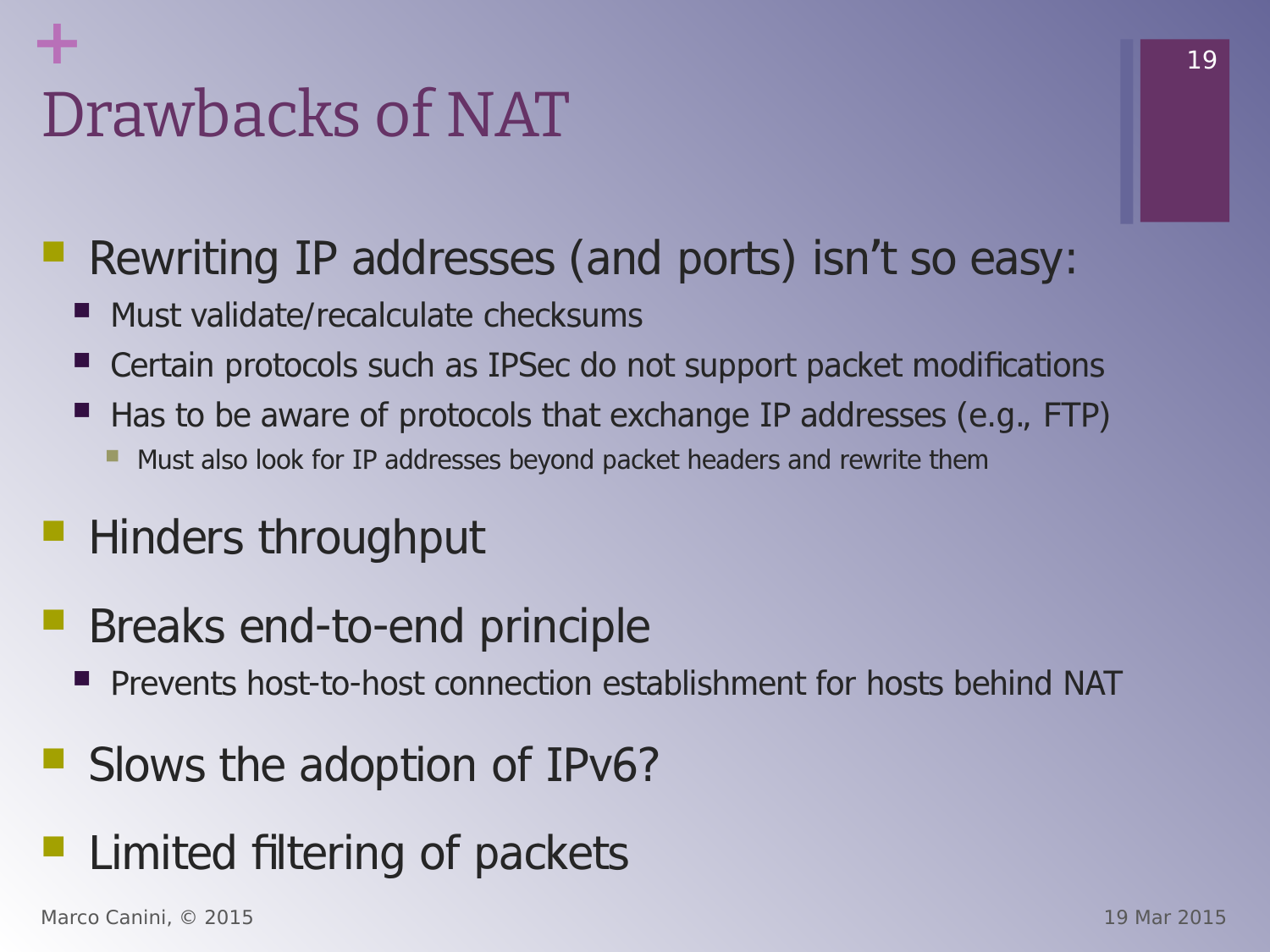

19
# Drawbacks of NAT
Rewriting IP addresses (and ports) isn’t so easy:
Must validate/recalculate checksums
Certain protocols such as IPSec do not support packet modifications
Has to be aware of protocols that exchange IP addresses (e.g., FTP)
Must also look for IP addresses beyond packet headers and rewrite them
Hinders throughput
Breaks end-to-end principle
Prevents host-to-host connection establishment for hosts behind NAT
Slows the adoption of IPv6?
Limited filtering of packets
Marco Canini, © 2015
19 Mar 2015